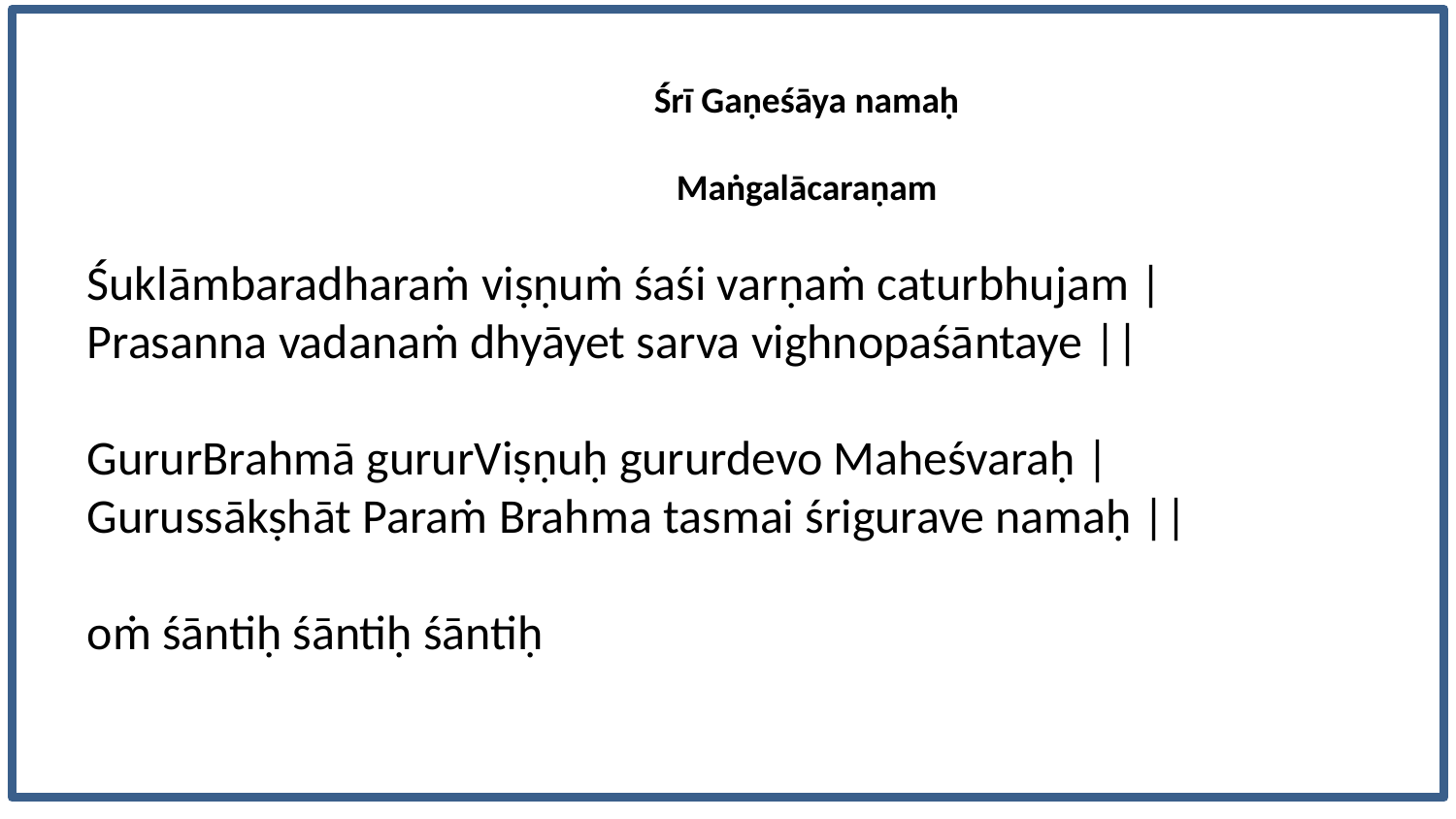

Śrī Gaṇeśāya namaḥ

Maṅgalācaraṇam

Śuklāmbaradharaṁ viṣṇuṁ śaśi varṇaṁ caturbhujam |
Prasanna vadanaṁ dhyāyet sarva vighnopaśāntaye ||

GururBrahmā gururViṣṇuḥ gururdevo Maheśvaraḥ |
Gurussākṣhāt Paraṁ Brahma tasmai śrigurave namaḥ ||

oṁ śāntiḥ śāntiḥ śāntiḥ